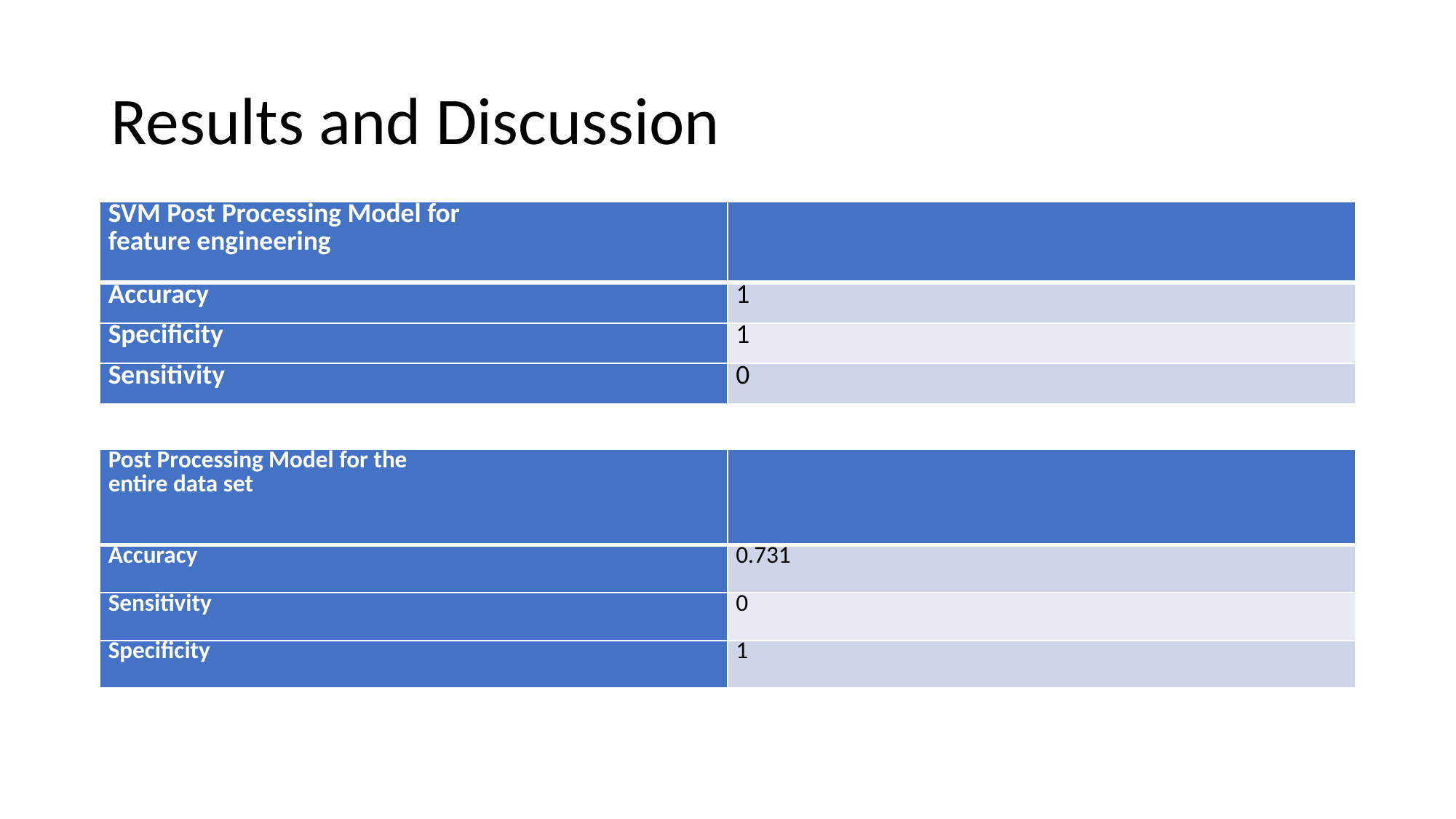

# Results and Discussion
| SVM Post Processing Model for feature engineering |  |
| --- | --- |
| Accuracy | 1 |
| Specificity | 1 |
| Sensitivity | 0 |
| Post Processing Model for the entire data set |  |
| --- | --- |
| Accuracy | 0.731 |
| Sensitivity | 0 |
| Specificity | 1 |